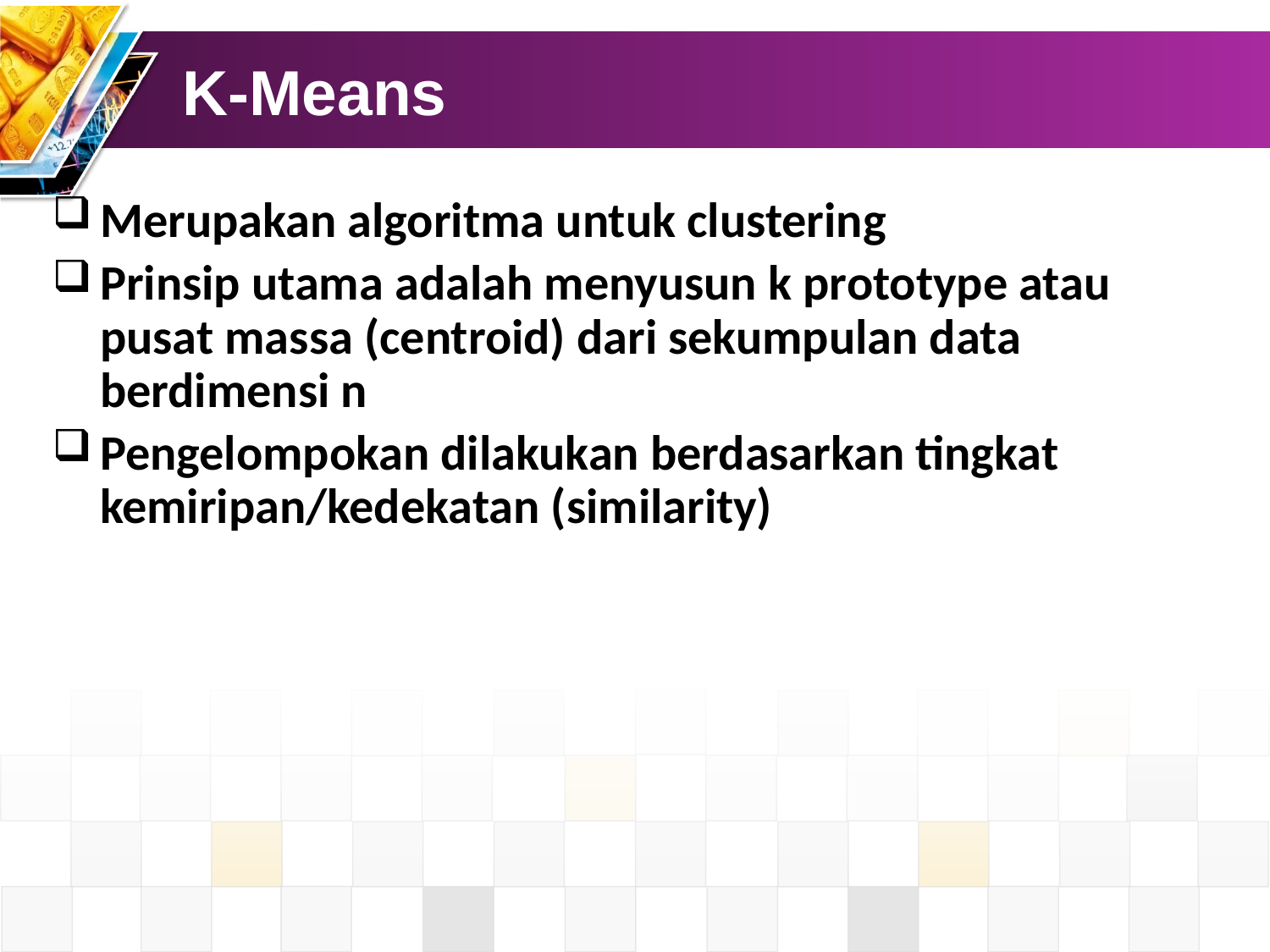

# K-Means
Merupakan algoritma untuk clustering
Prinsip utama adalah menyusun k prototype atau pusat massa (centroid) dari sekumpulan data berdimensi n
Pengelompokan dilakukan berdasarkan tingkat kemiripan/kedekatan (similarity)